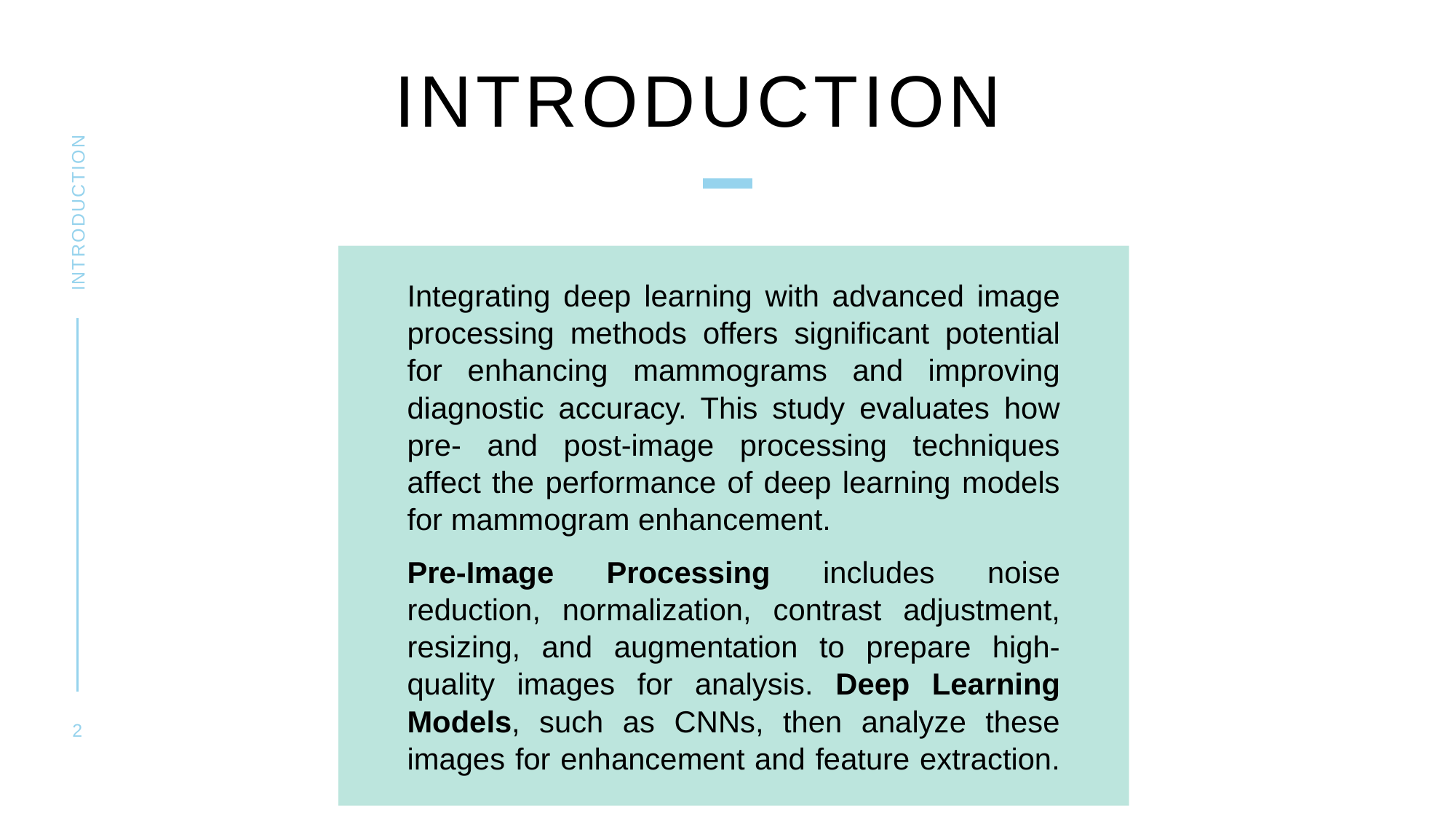

# Introduction
introduction
Integrating deep learning with advanced image processing methods offers significant potential for enhancing mammograms and improving diagnostic accuracy. This study evaluates how pre- and post-image processing techniques affect the performance of deep learning models for mammogram enhancement.
Pre-Image Processing includes noise reduction, normalization, contrast adjustment, resizing, and augmentation to prepare high-quality images for analysis. Deep Learning Models, such as CNNs, then analyze these images for enhancement and feature extraction.
2